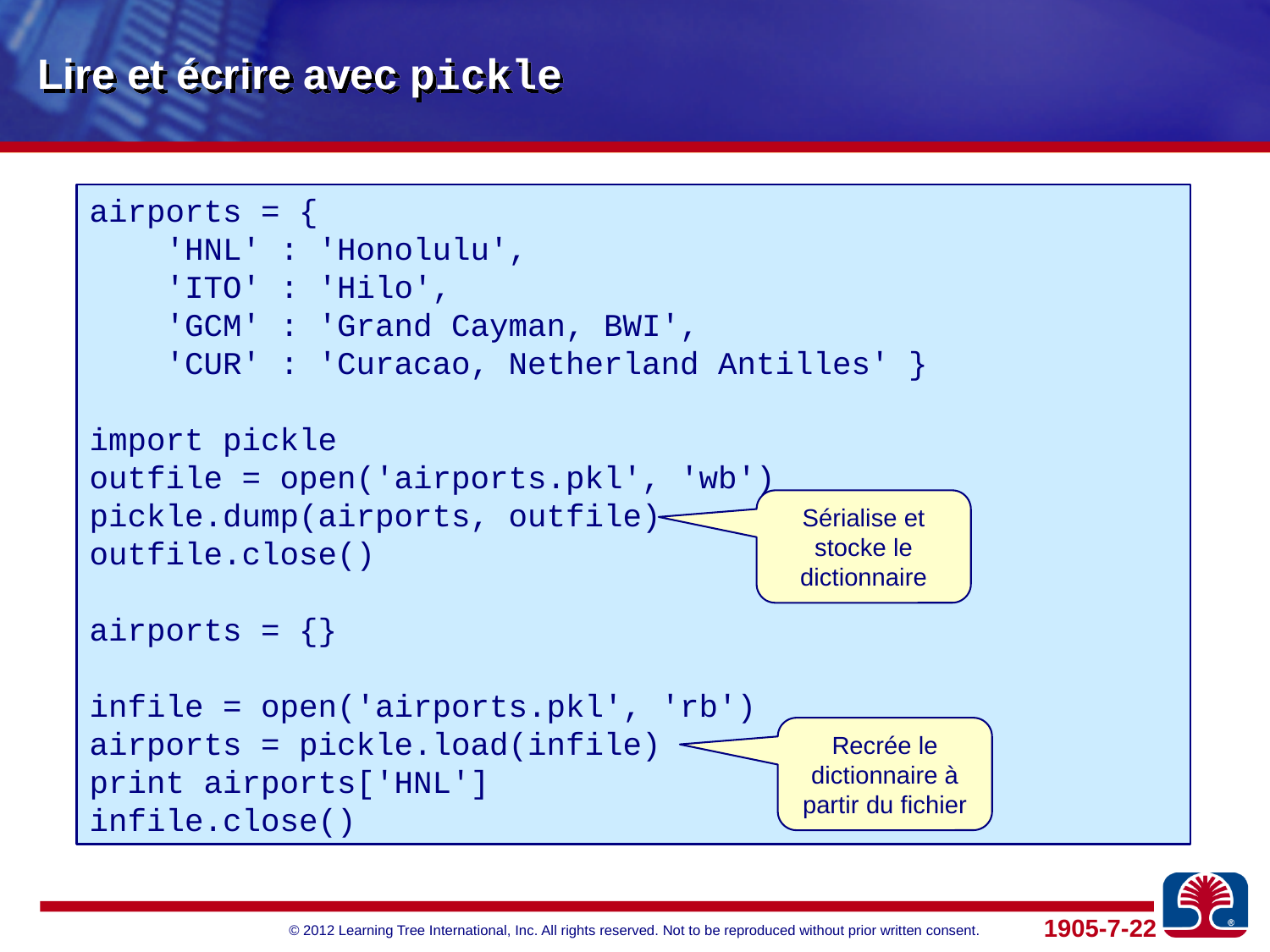

# Lire et écrire avec pickle
airports = {
    'HNL' : 'Honolulu',
    'ITO' : 'Hilo',
    'GCM' : 'Grand Cayman, BWI',
    'CUR' : 'Curacao, Netherland Antilles' }

import pickle
outfile = open('airports.pkl', 'wb')
pickle.dump(airports, outfile)
outfile.close()

airports = {}

infile = open('airports.pkl', 'rb')
airports = pickle.load(infile)
print airports['HNL']
infile.close()
Sérialise et stocke le dictionnaire
Recrée le dictionnaire à partir du fichier